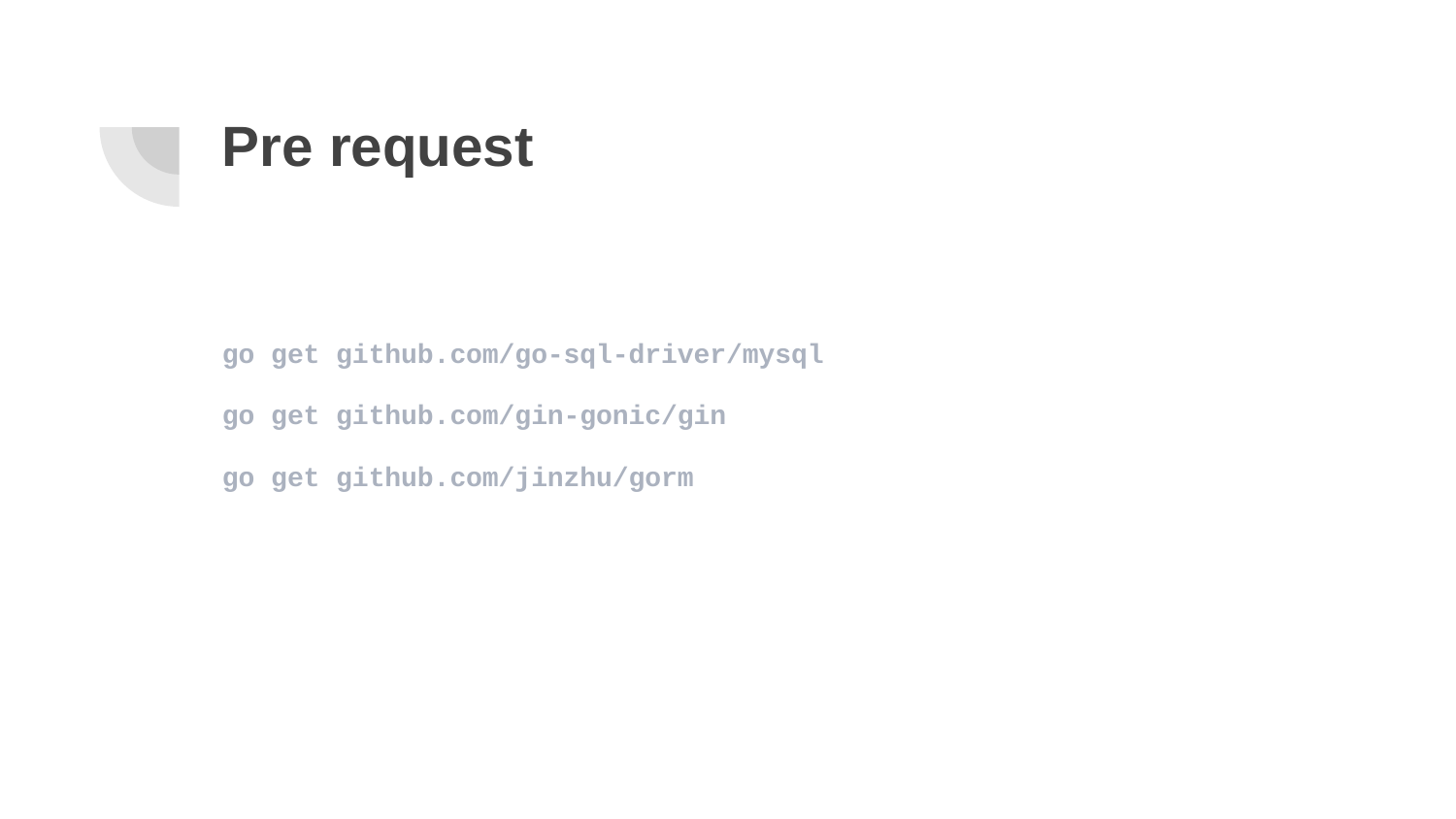

# Pre request

go get github.com/go-sql-driver/mysql
go get github.com/gin-gonic/gin
go get github.com/jinzhu/gorm